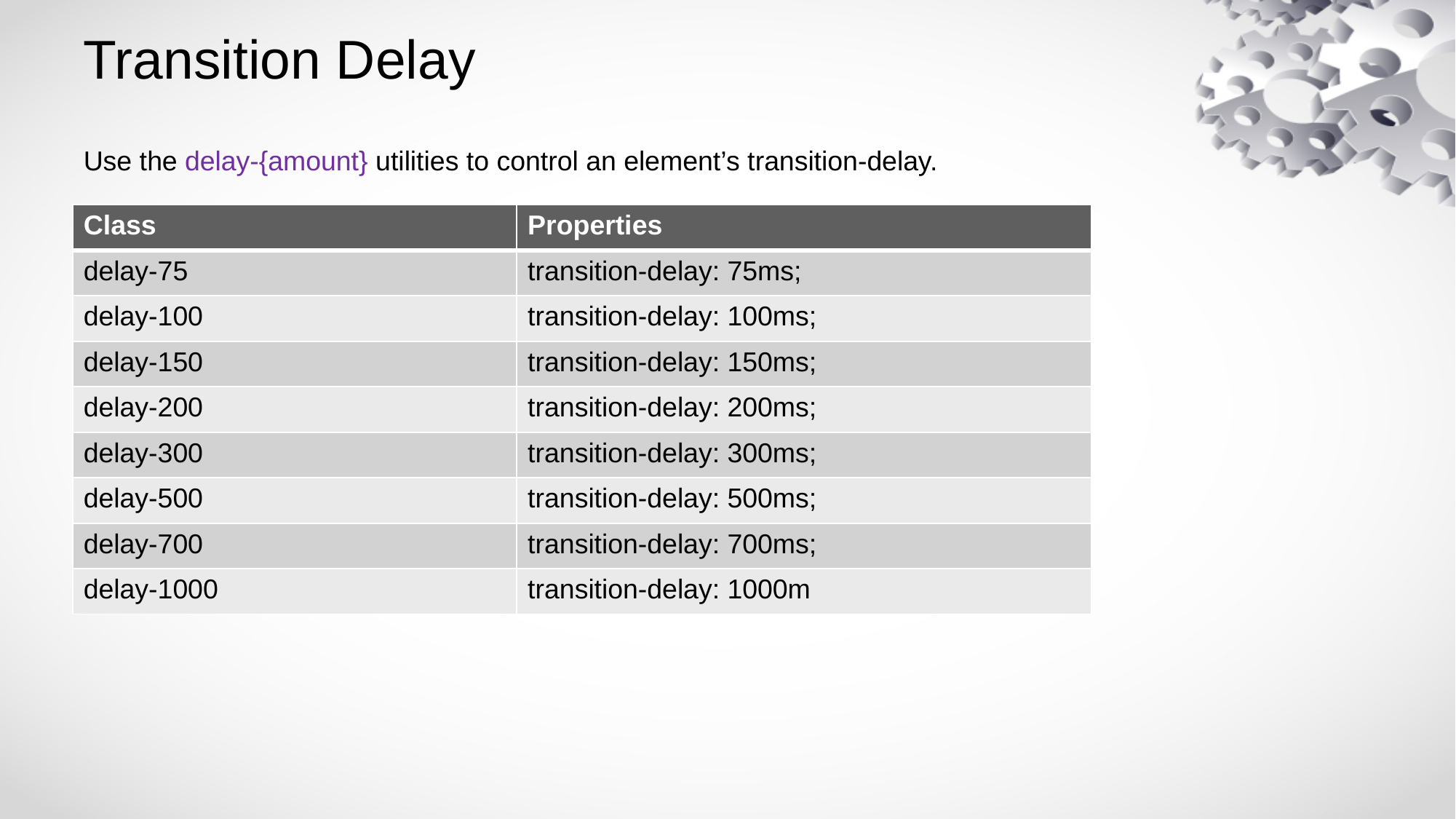

# Transition Delay
Use the delay-{amount} utilities to control an element’s transition-delay.
| Class | Properties |
| --- | --- |
| delay-75 | transition-delay: 75ms; |
| delay-100 | transition-delay: 100ms; |
| delay-150 | transition-delay: 150ms; |
| delay-200 | transition-delay: 200ms; |
| delay-300 | transition-delay: 300ms; |
| delay-500 | transition-delay: 500ms; |
| delay-700 | transition-delay: 700ms; |
| delay-1000 | transition-delay: 1000m |